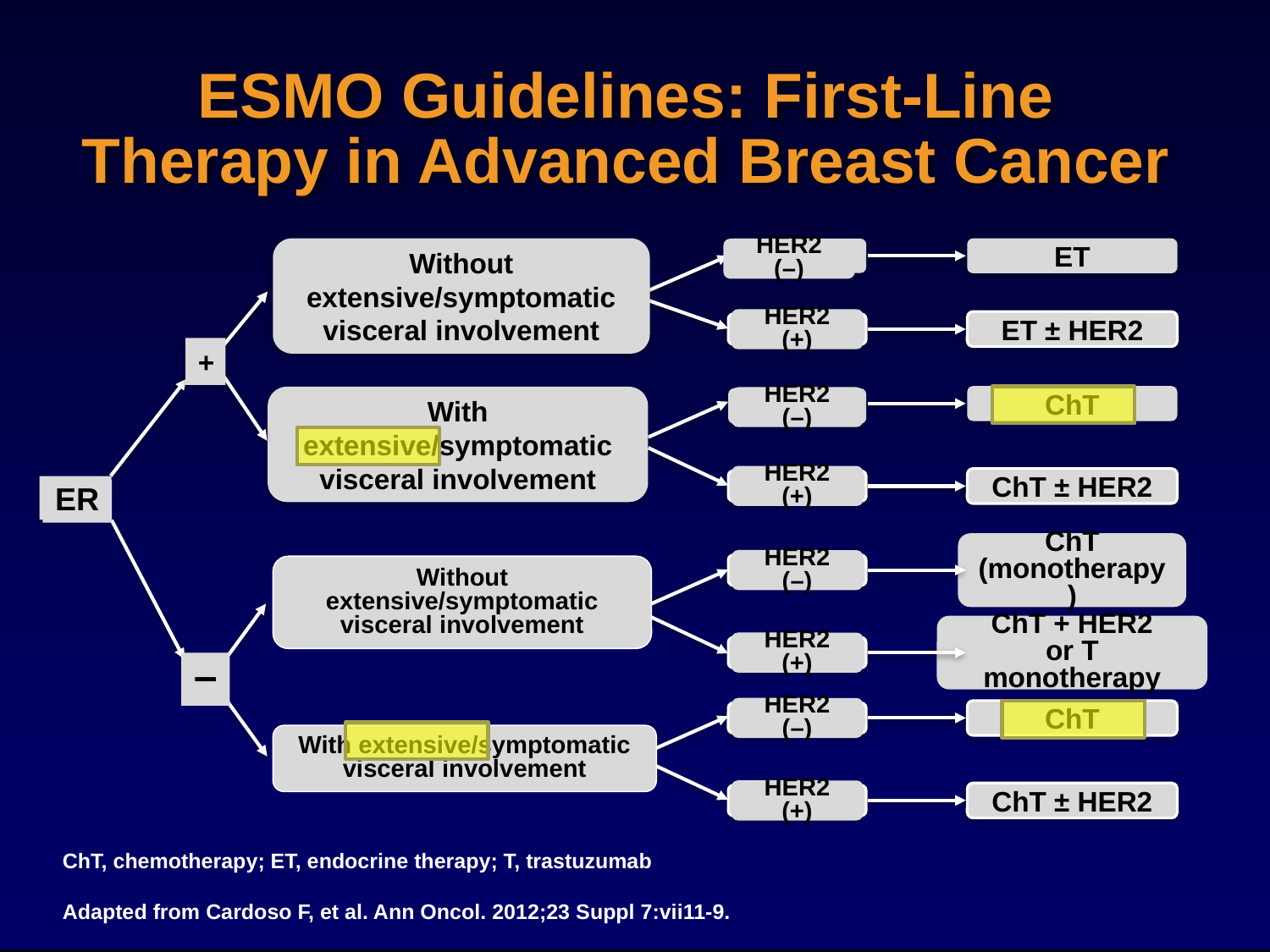

# ESMO Guidelines: First-Line Therapy in Advanced Breast Cancer
Without extensive/symptomatic
visceral involvement
ET
HER2 (–)

HER2 (+)
ET ± HER2

+
ChT

With extensive/symptomatic
visceral involvement
HER2 (–)

HER2 (+)
ChT ± HER2

ER
ChT
(monotherapy)

HER2 (–)

Without extensive/symptomatic
visceral involvement
ChT + HER2
or T monotherapy

HER2 (+)

–

HER2 (–)
ChT

With extensive/symptomatic
visceral involvement
HER2 (+)
ChT ± HER2

ChT, chemotherapy; ET, endocrine therapy; T, trastuzumab

Adapted from Cardoso F, et al. Ann Oncol. 2012;23 Suppl 7:vii11-9.